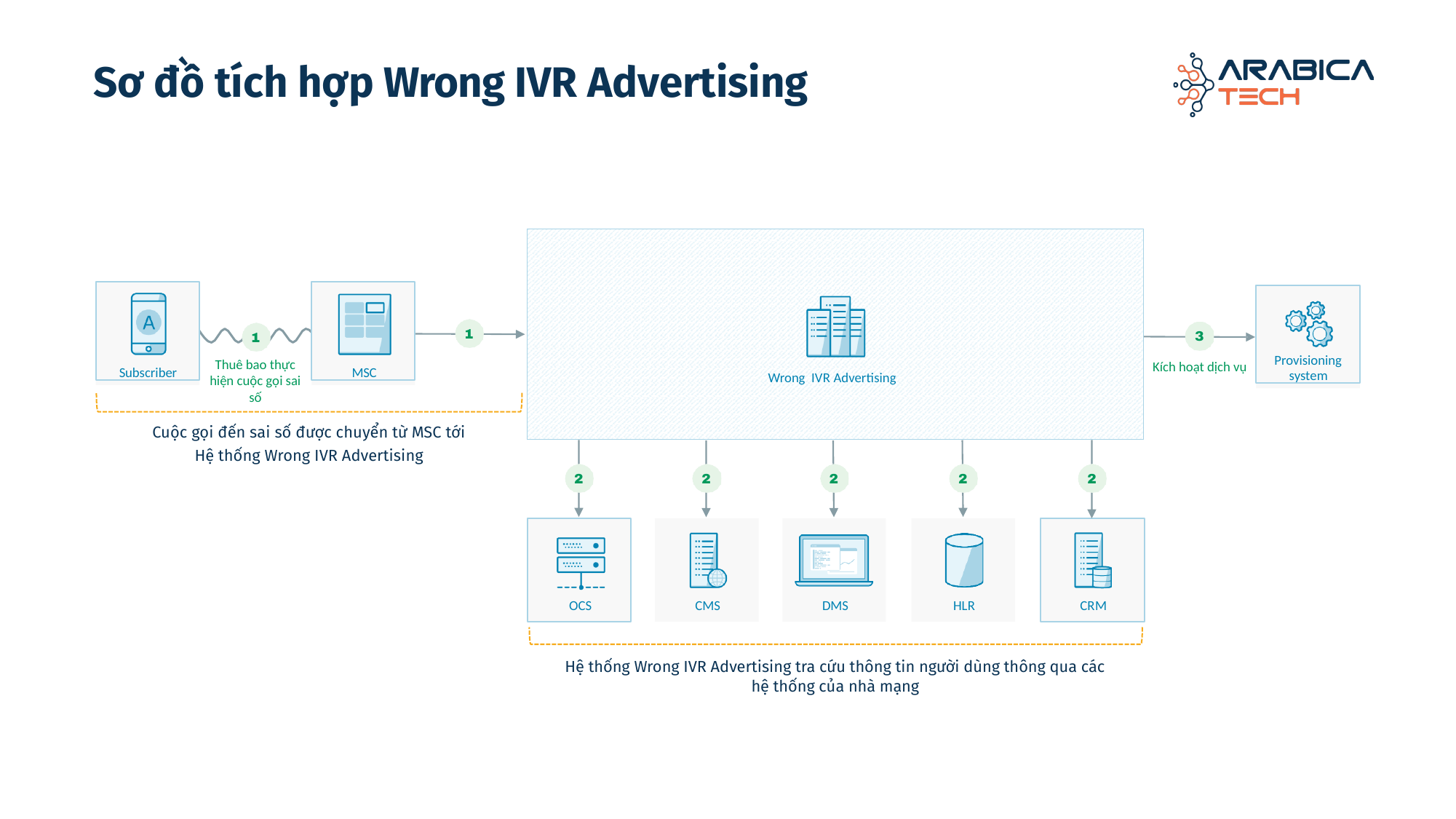

# Sơ đồ tích hợp Wrong IVR Advertising

Wrong  IVR Advertising

Subscriber

MSC

Provisioning
system

1
3
Kích hoạt dịch vụ
1
Thuê bao thực hiện cuộc gọi sai số

Cuộc gọi đến sai số được chuyển từ MSC tới
Hệ thống Wrong IVR Advertising

2
2
2
2
2

OCS	CMS	DMS	HLR
CRM
Hệ thống Wrong IVR Advertising tra cứu thông tin người dùng thông qua các hệ thống của nhà mạng